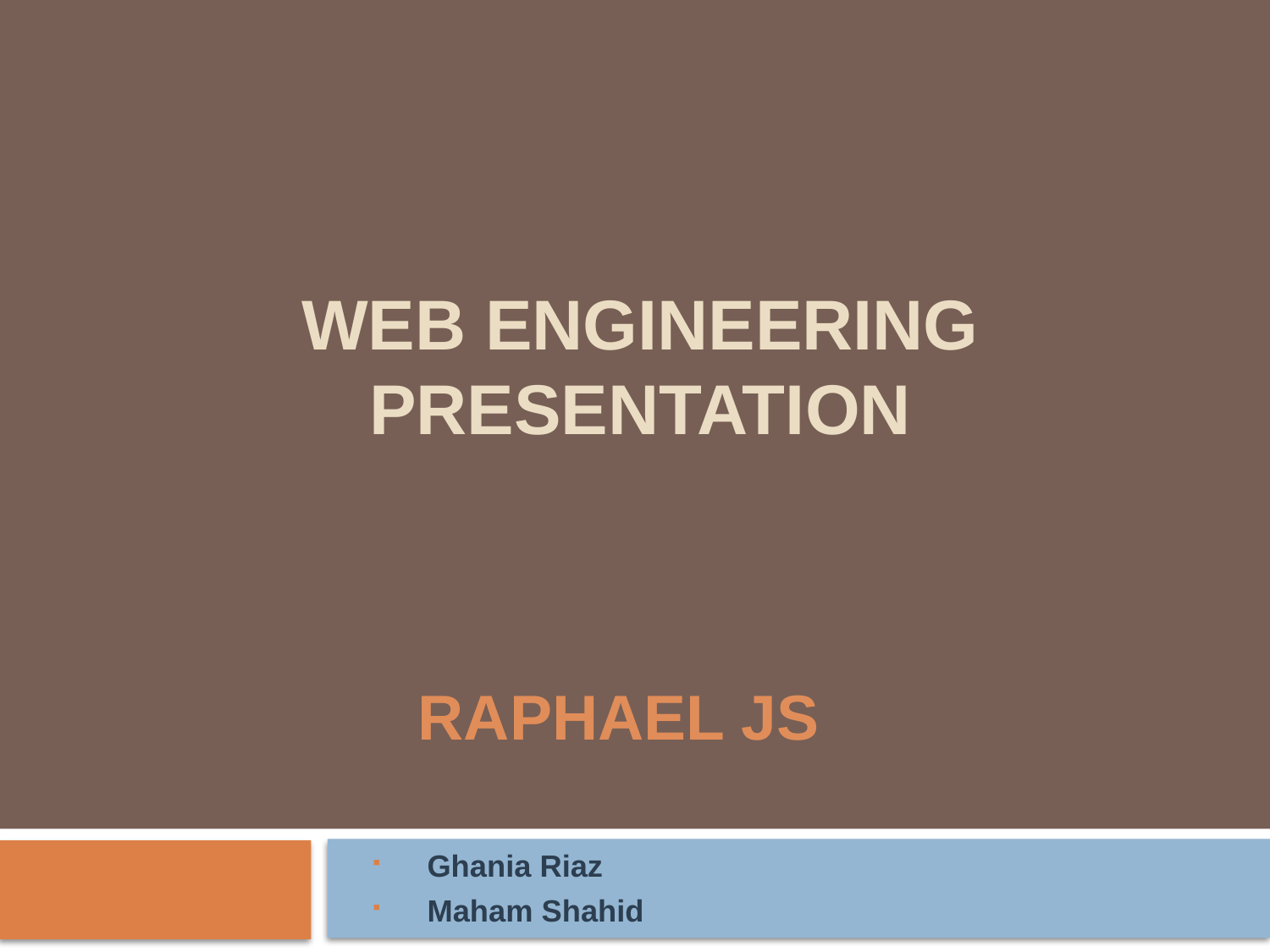

Web Engineering Presentation
# Raphael js
Ghania Riaz
Maham Shahid